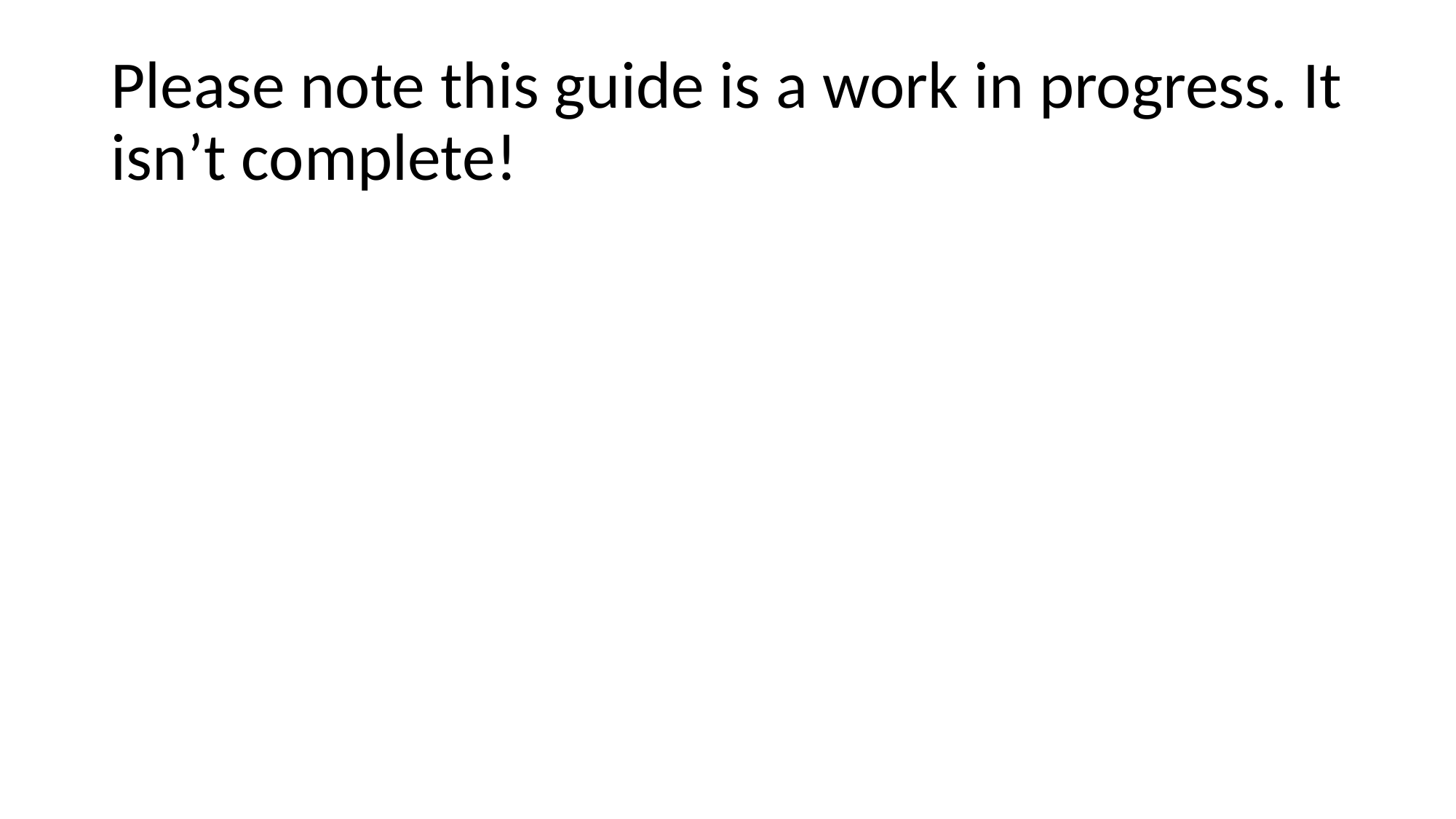

# Please note this guide is a work in progress. It isn’t complete!